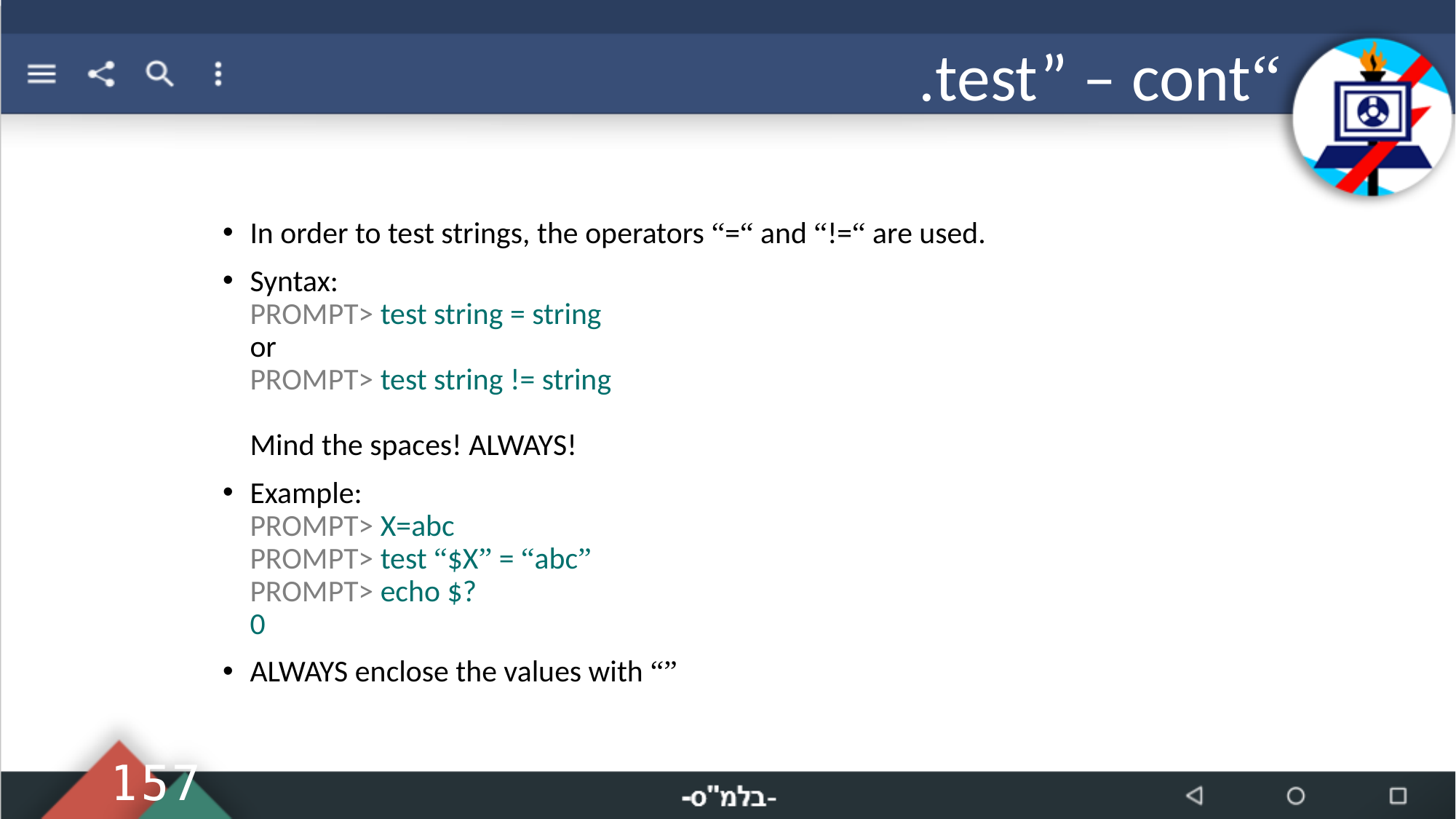

# “test” – cont.
In order to test strings, the operators “=“ and “!=“ are used.
Syntax:
PROMPT> test string = string
or
PROMPT> test string != string
Mind the spaces! ALWAYS!
Example:
PROMPT> X=abc
PROMPT> test “$X” = “abc”
PROMPT> echo $?
0
ALWAYS enclose the values with “”
157